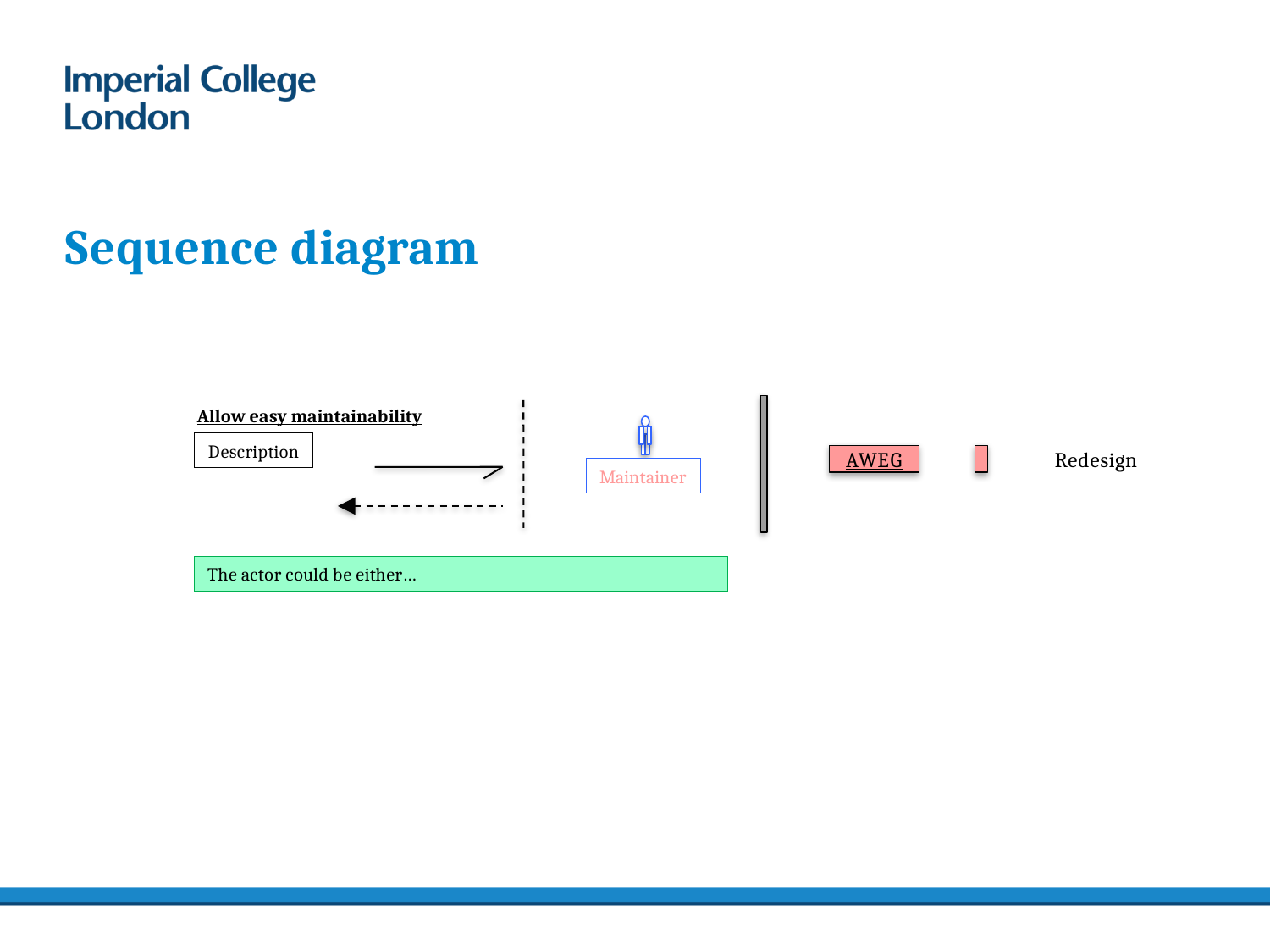

# Sequence diagram

Allow easy maintainability

Maintainer
Description
Redesign
AWEG

The actor could be either…